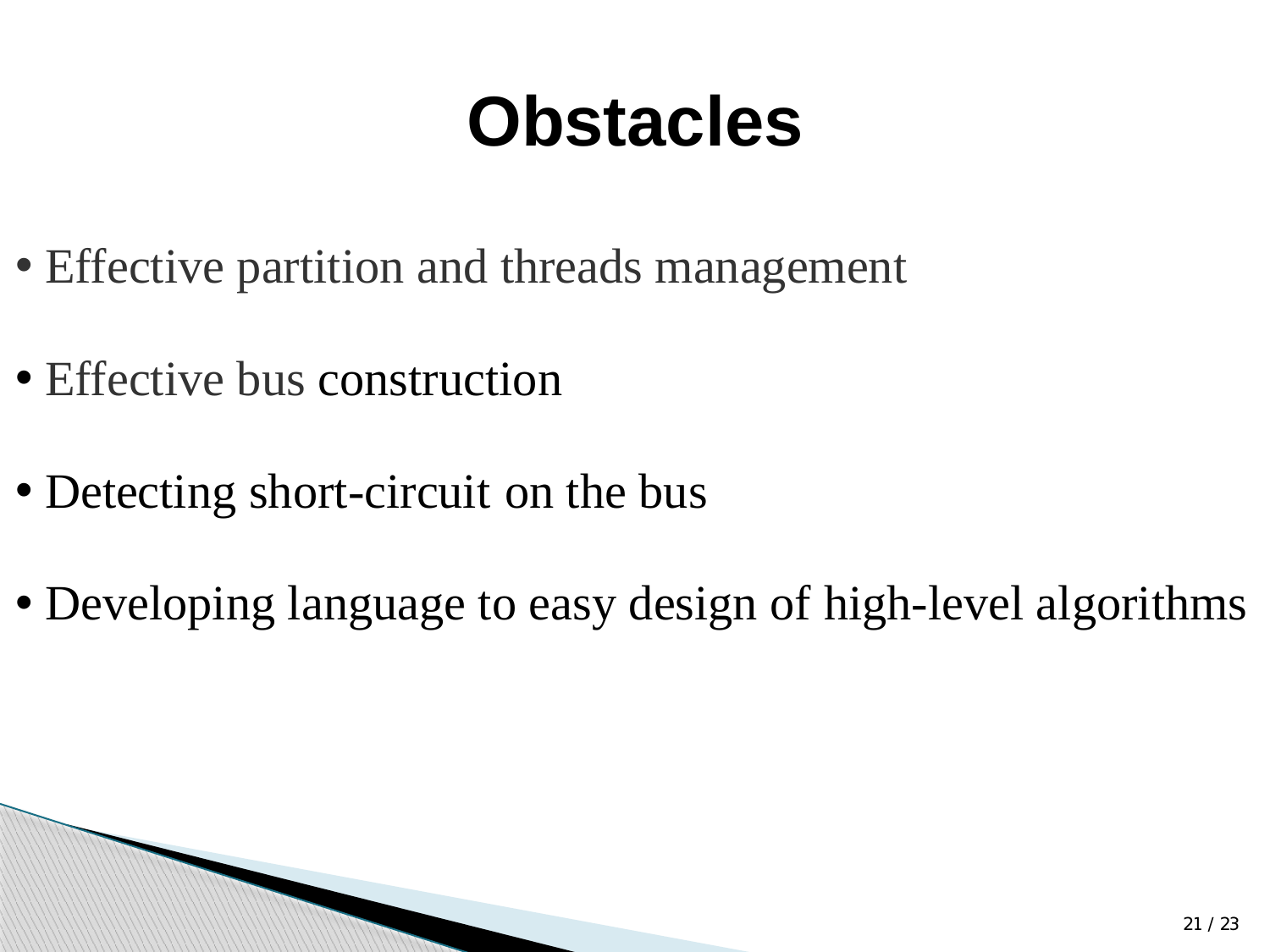

# Obstacles
 Effective partition and threads management

 Effective bus construction
 Detecting short-circuit on the bus
 Developing language to easy design of high-level algorithms
23 / 21